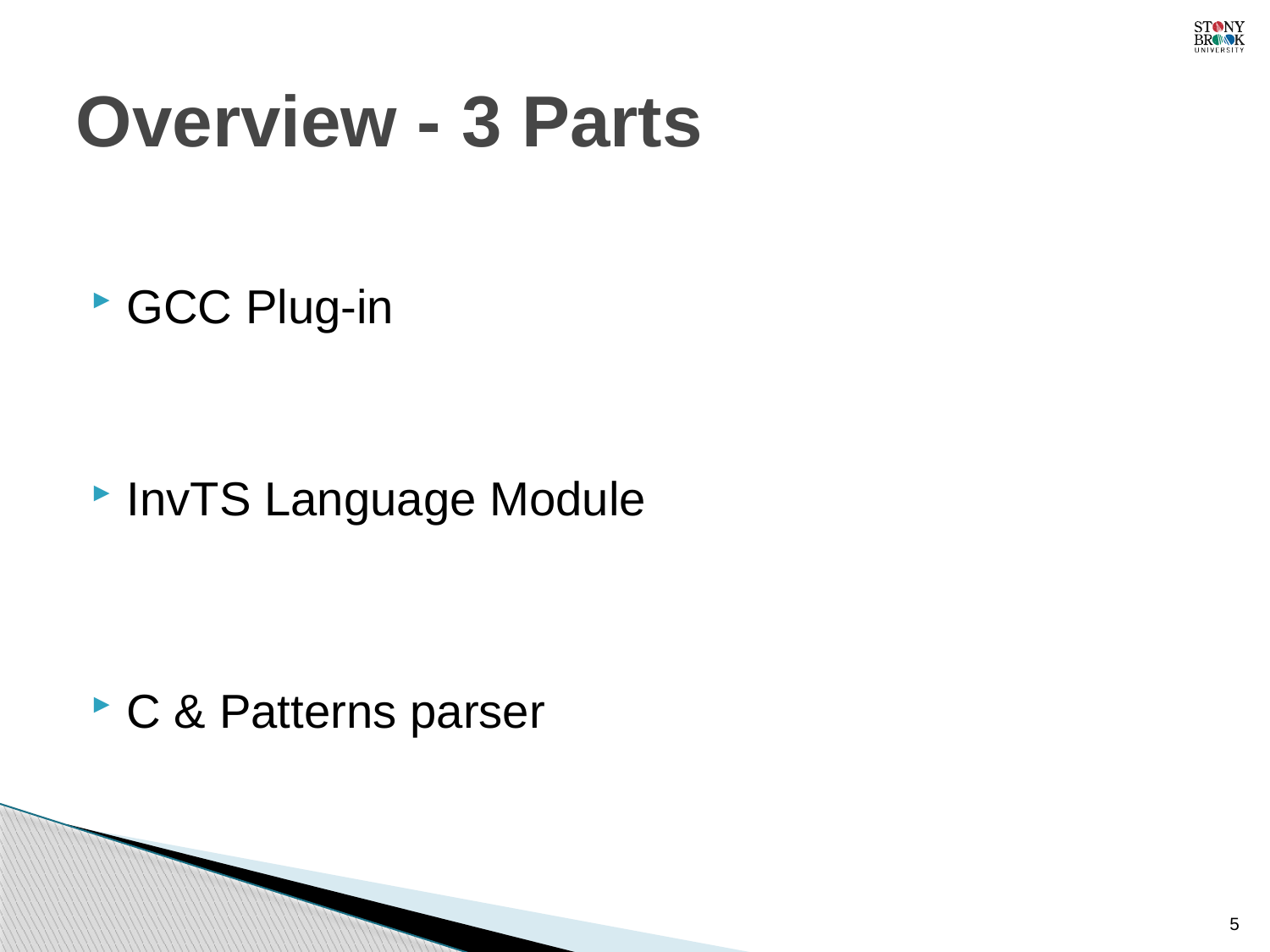

# Overview - 3 Parts

GCC Plug-in

InvTS Language Module

C & Patterns parser
5